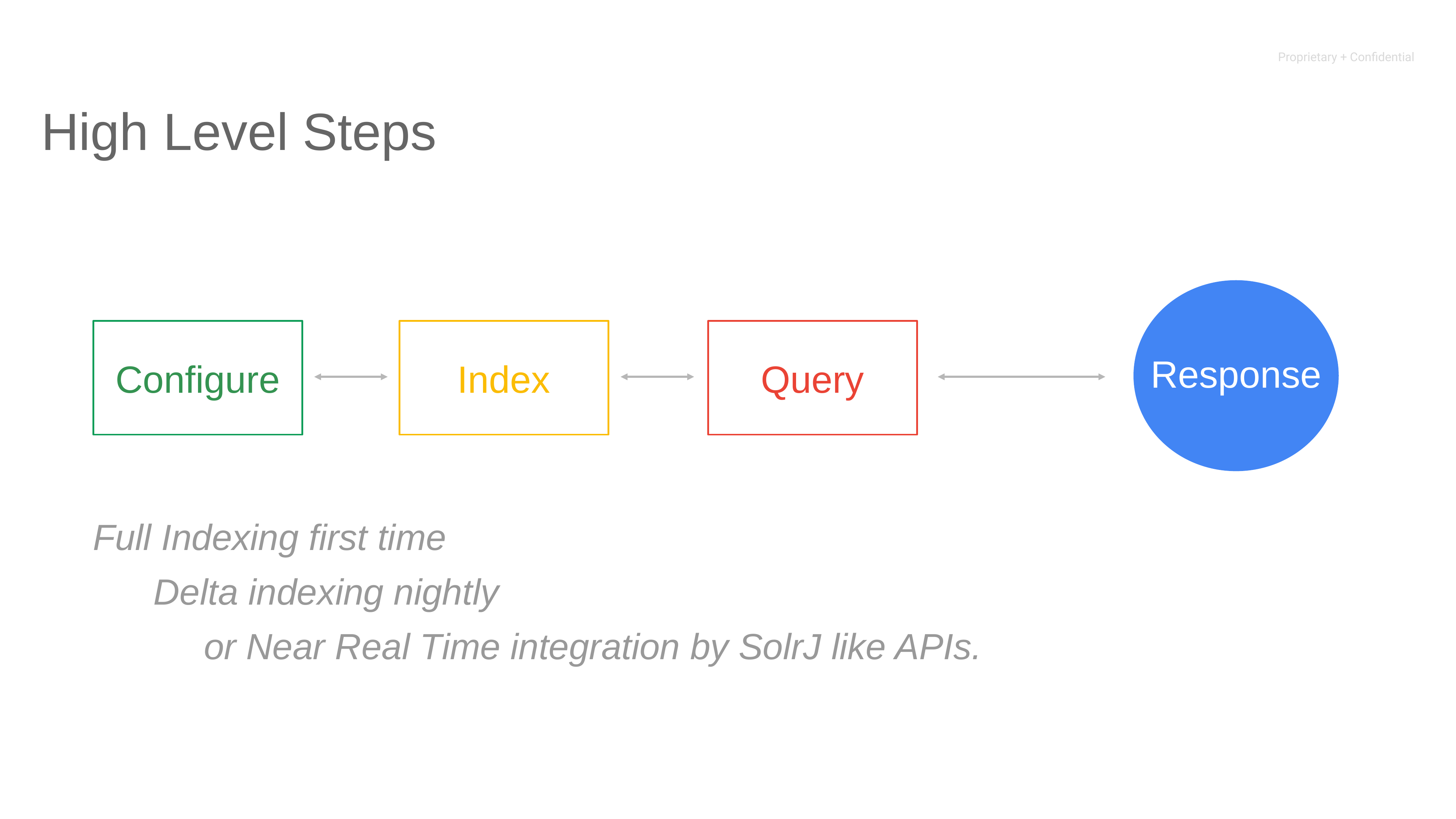

# High Level Steps
Response
Configure
Index
Query
Full Indexing first time
      Delta indexing nightly
           or Near Real Time integration by SolrJ like APIs.
Source:  Lorem ipsum dolor sit amet, consectetur adipiscing elit. Duis non erat sem